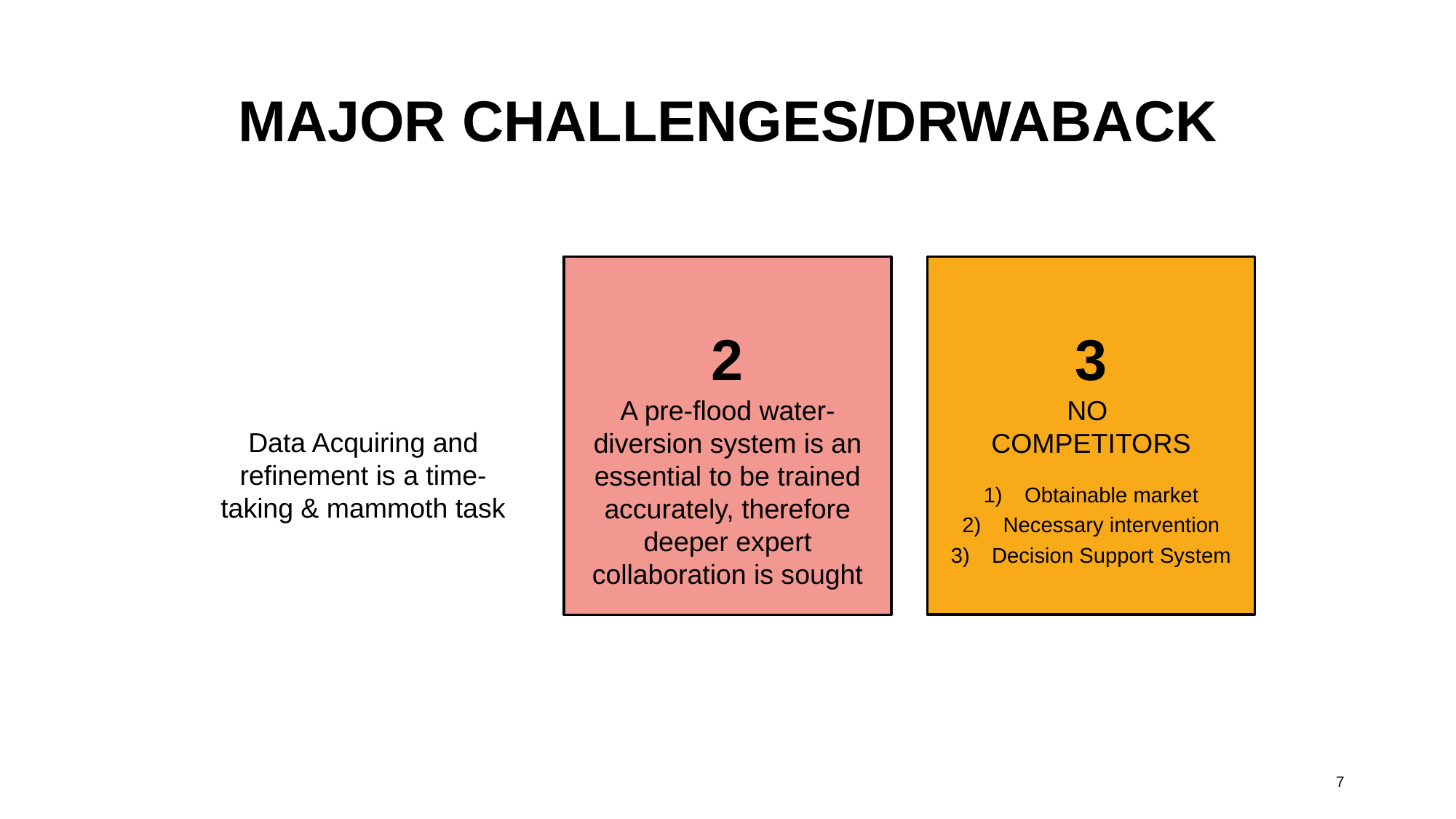

# MAJOR CHALLENGES/DRWABACK

2
3
A pre-flood water-diversion system is an essential to be trained accurately, therefore deeper expert collaboration is sought
NO
COMPETITORS

Data Acquiring and refinement is a time-taking & mammoth task

Obtainable market
Necessary intervention
Decision Support System
7